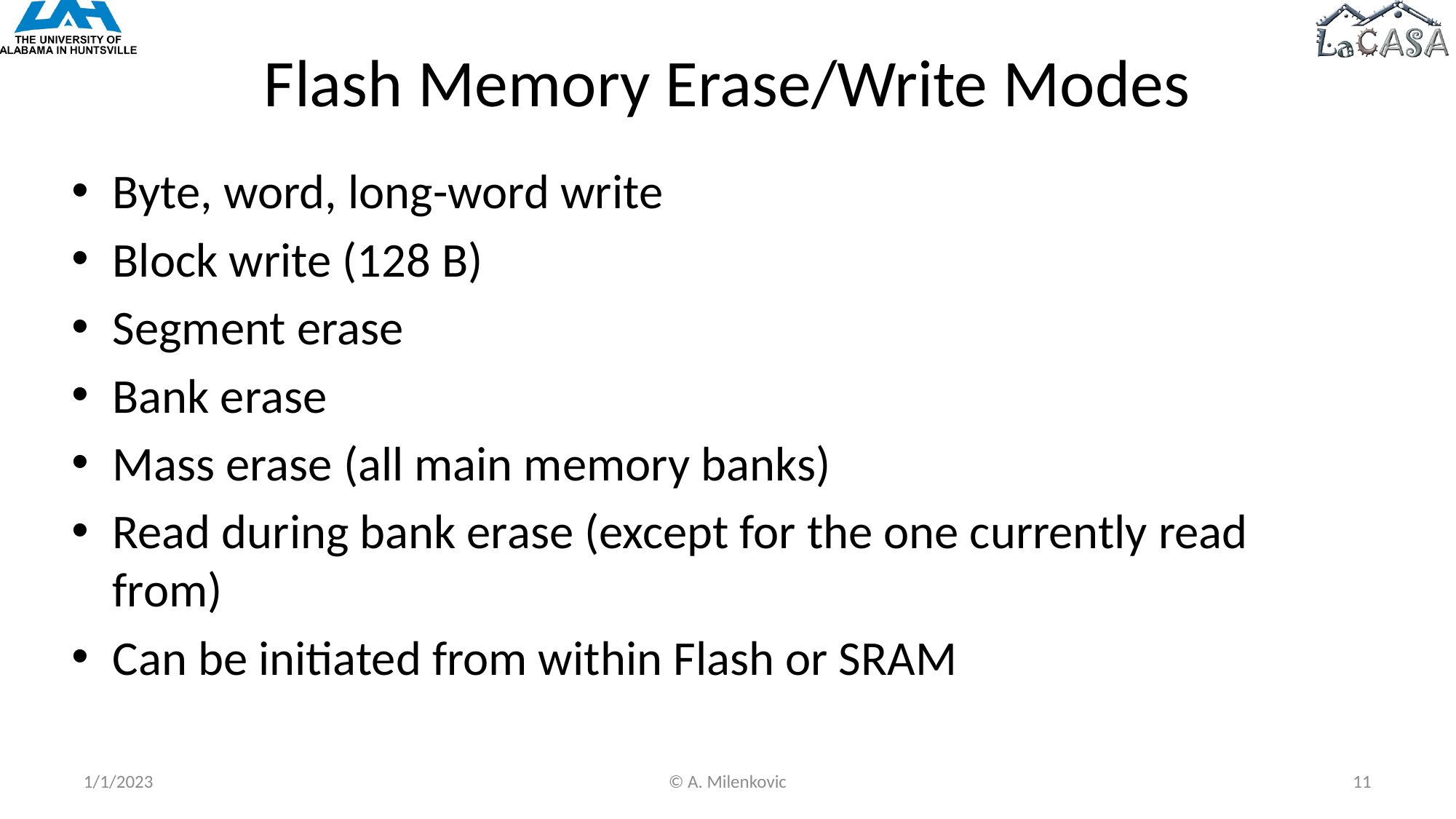

# Flash Memory Erase/Write Modes
Byte, word, long-word write
Block write (128 B)
Segment erase
Bank erase
Mass erase (all main memory banks)
Read during bank erase (except for the one currently read from)
Can be initiated from within Flash or SRAM
1/1/2023
© A. Milenkovic
11